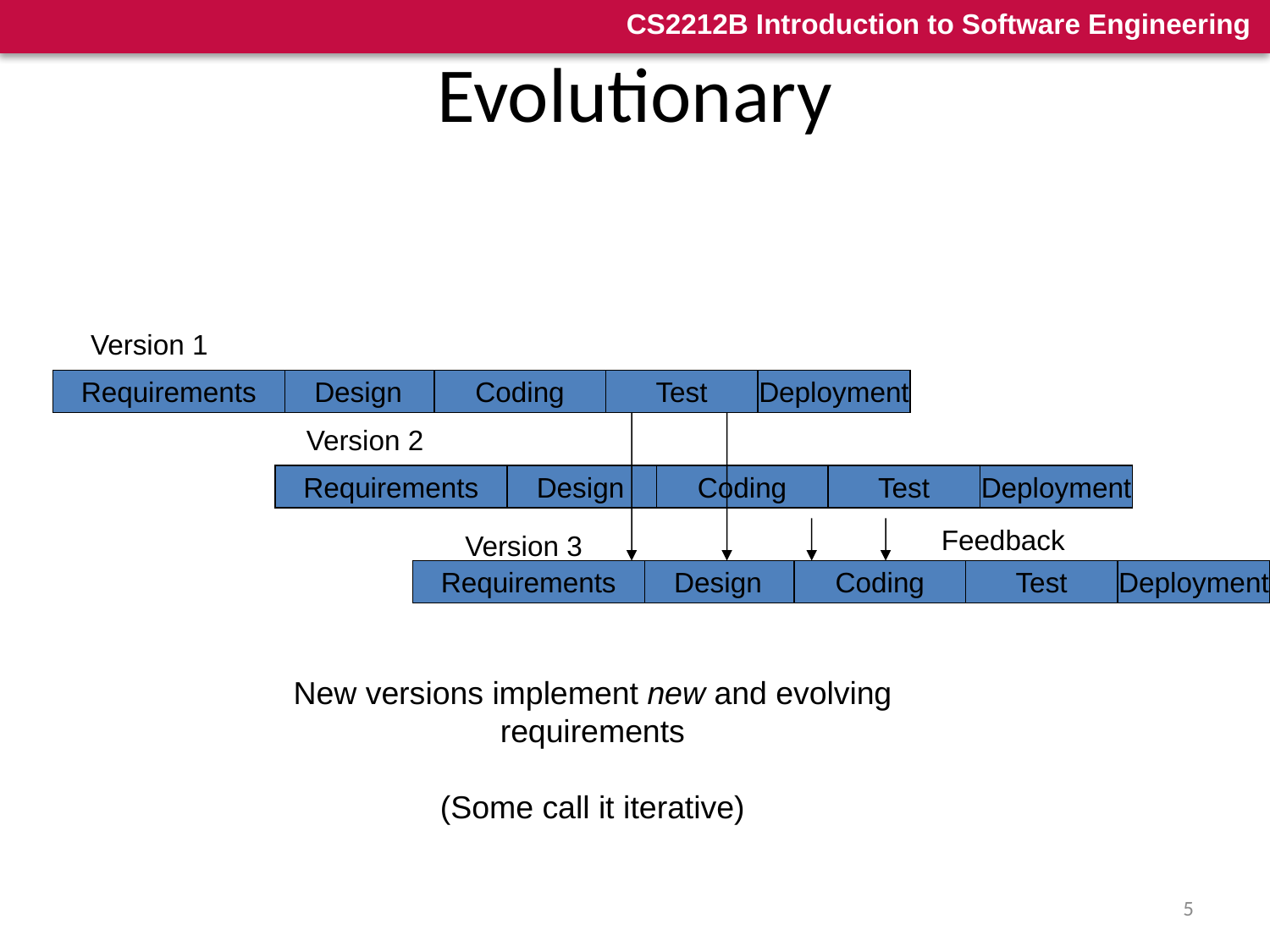

# Evolutionary
Version 1
Requirements
Design
Coding
Test
Deployment

Version 2
Requirements
Design
Coding
Test
Deployment
Feedback

Version 3
Requirements
Design
Coding
Test
Deployment
New versions implement new and evolving requirements

(Some call it iterative)
5